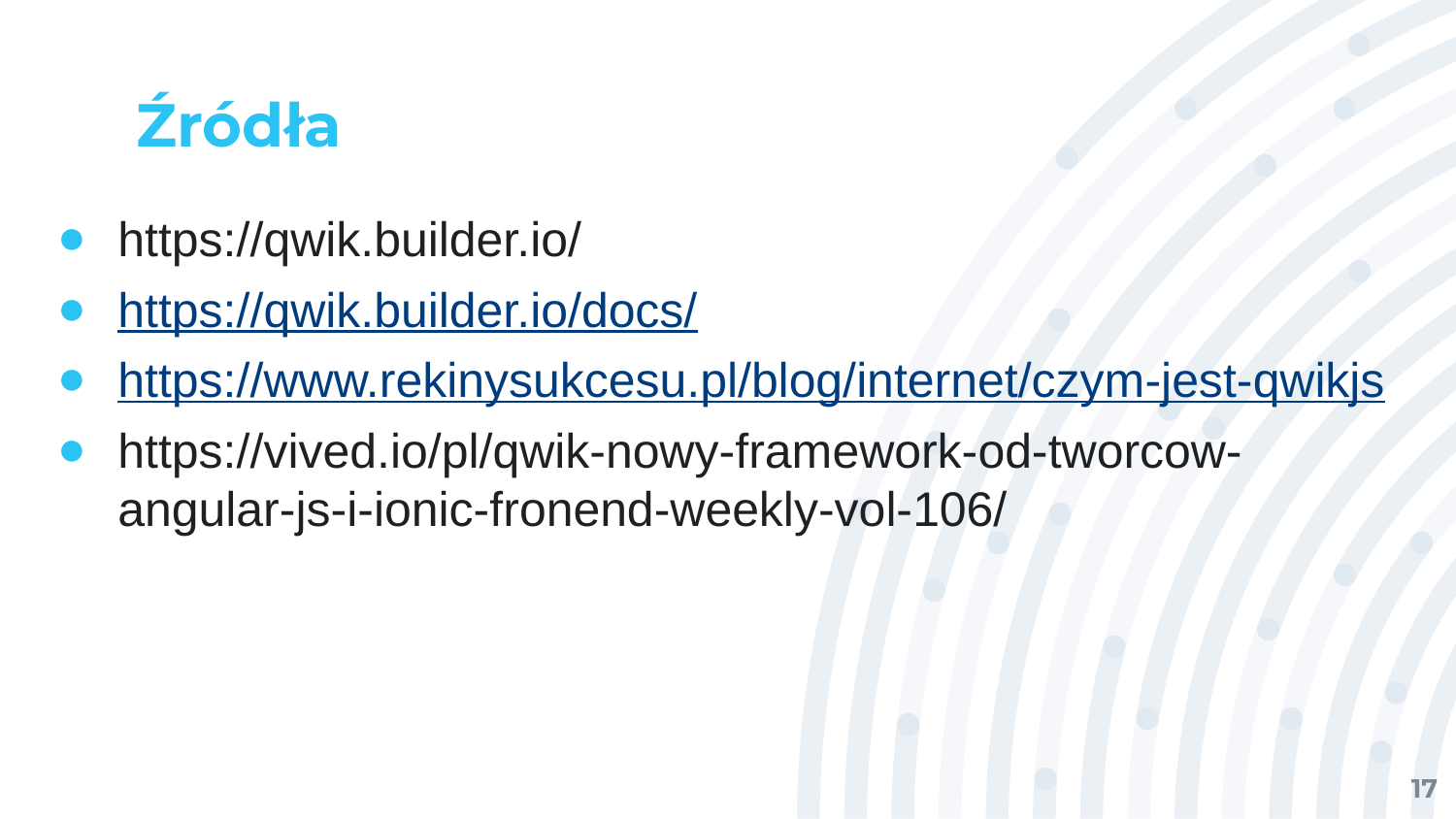

# Źródła
https://qwik.builder.io/
https://qwik.builder.io/docs/
https://www.rekinysukcesu.pl/blog/internet/czym-jest-qwikjs
https://vived.io/pl/qwik-nowy-framework-od-tworcow-angular-js-i-ionic-fronend-weekly-vol-106/
17